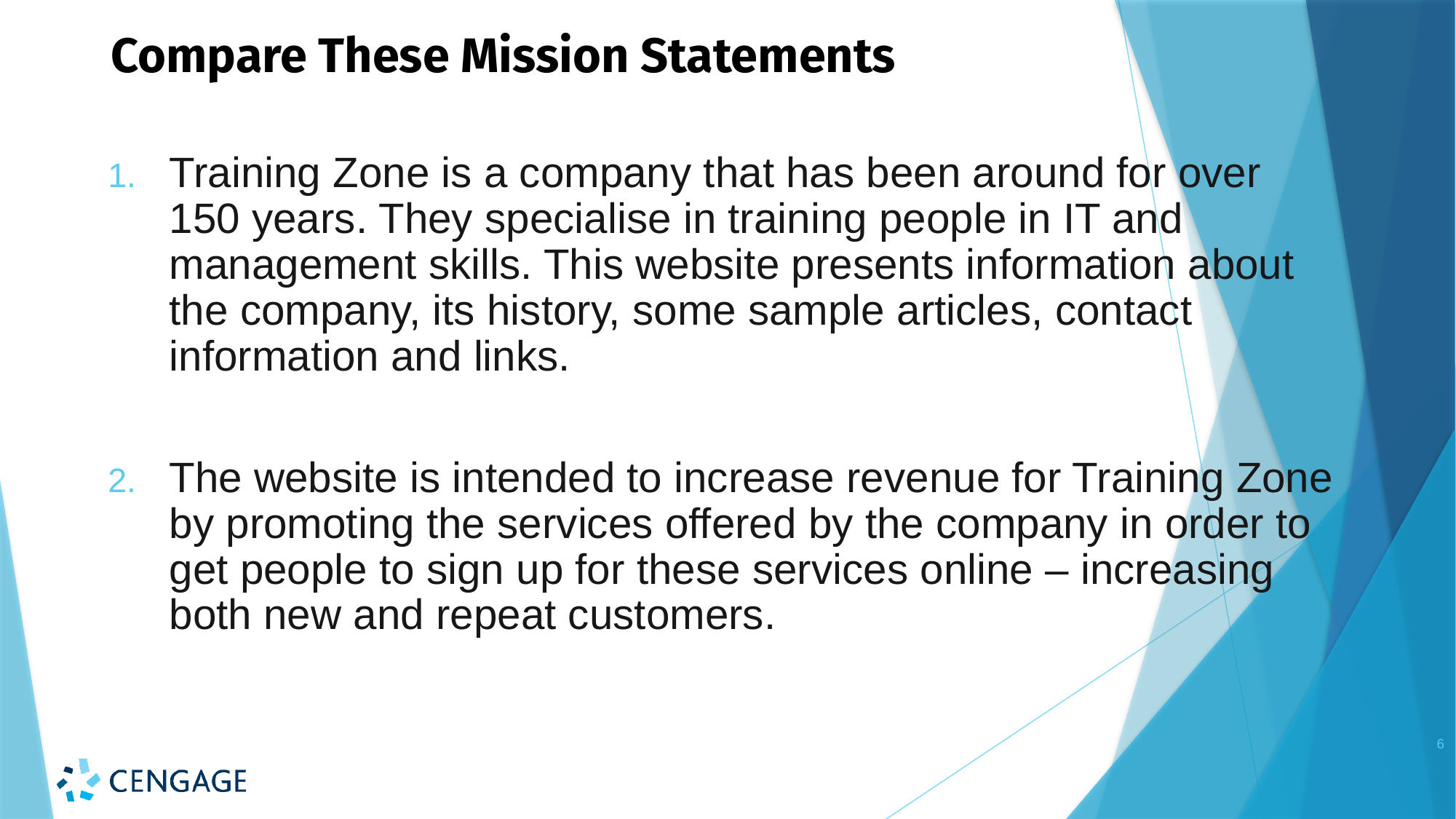

# Compare These Mission Statements
Training Zone is a company that has been around for over 150 years. They specialise in training people in IT and management skills. This website presents information about the company, its history, some sample articles, contact information and links.

The website is intended to increase revenue for Training Zone by promoting the services offered by the company in order to get people to sign up for these services online – increasing both new and repeat customers.
6